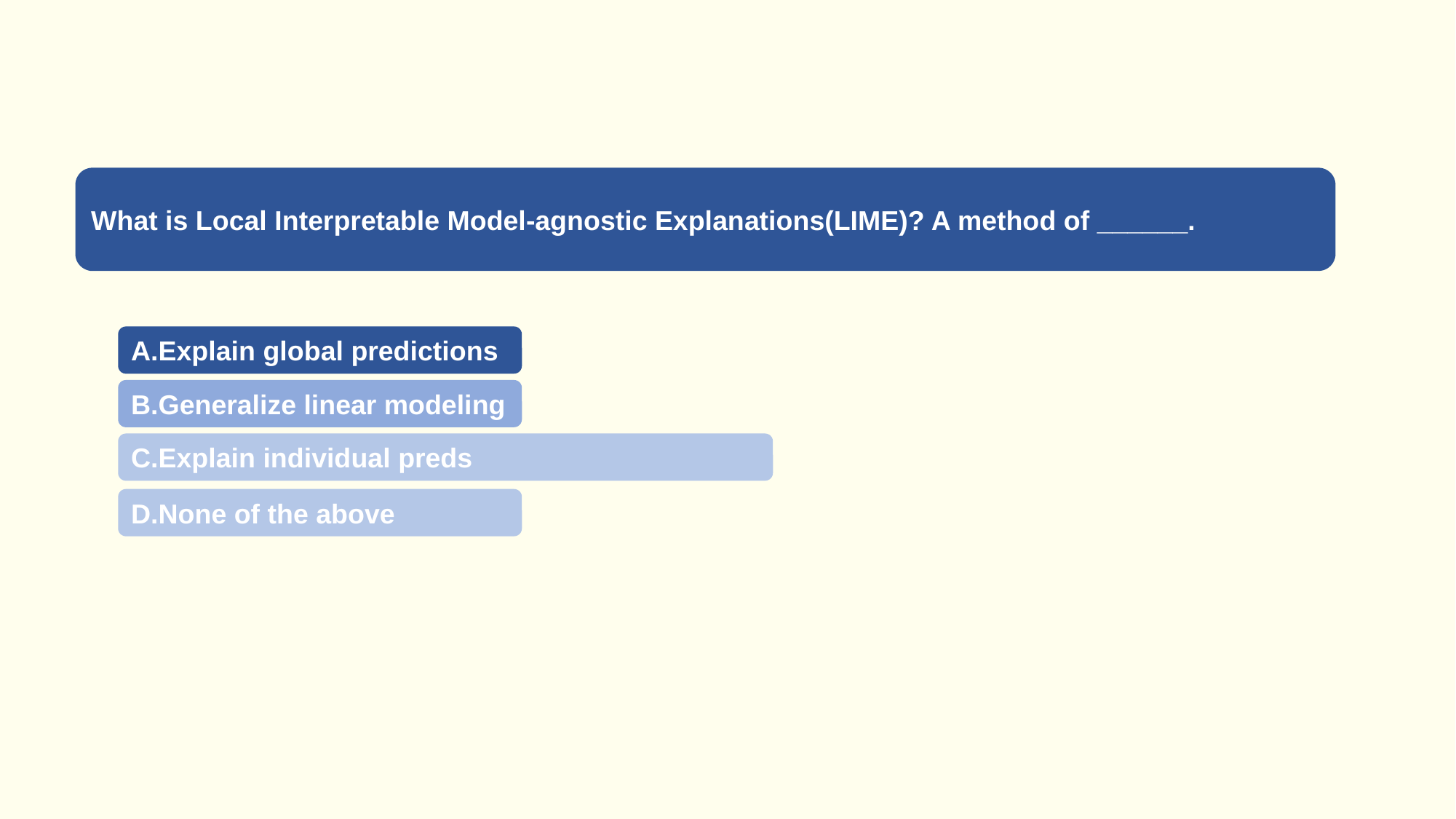

What is Local Interpretable Model-agnostic Explanations(LIME)? A method of ______.
A.Explain global predictions
B.Generalize linear modeling
C.Explain individual preds
D.None of the above